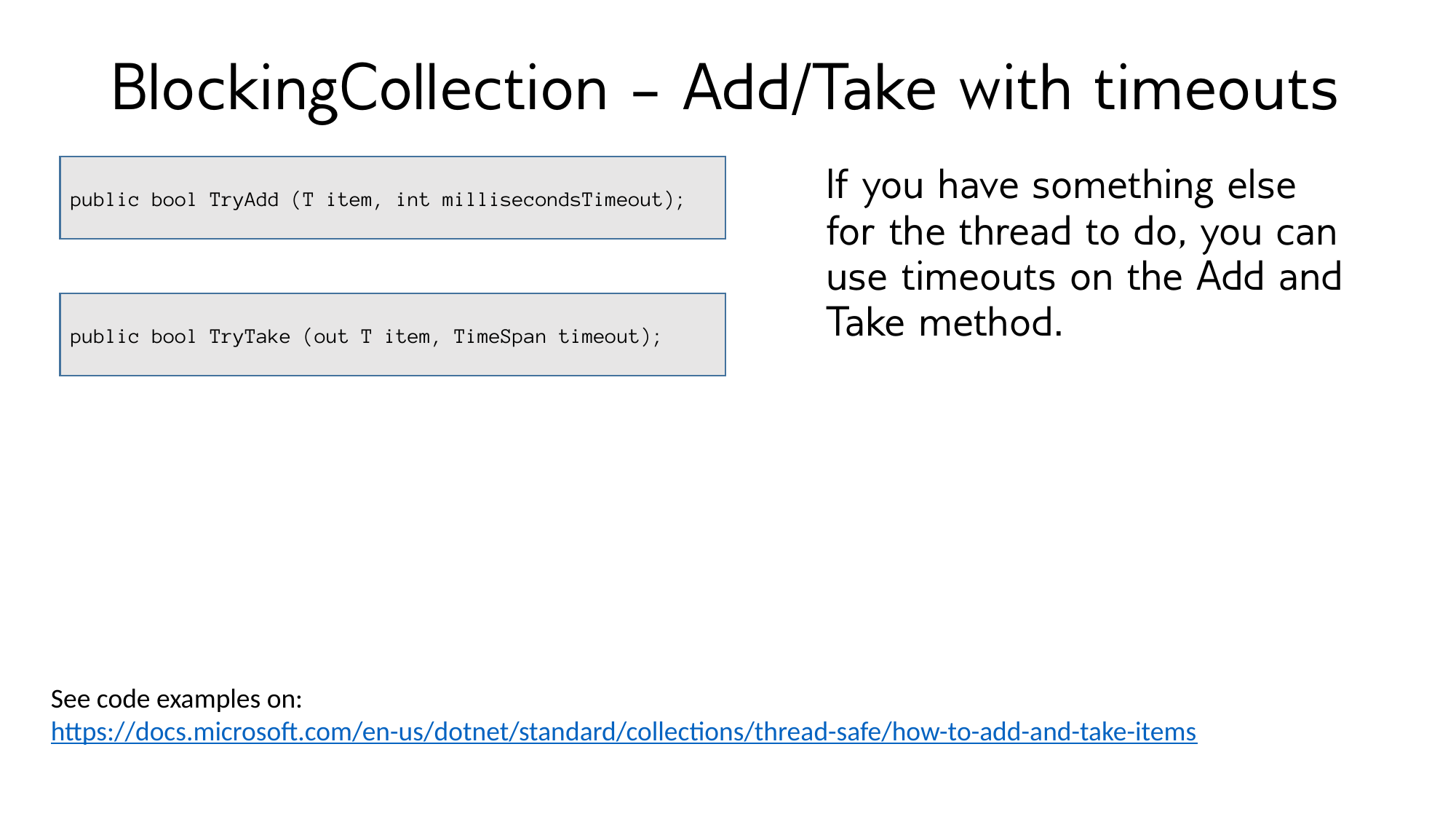

# BlockingCollection – Add/Take with timeouts
public bool TryAdd (T item, int millisecondsTimeout);
If you have something else for the thread to do, you can use timeouts on the Add and Take method.
public bool TryTake (out T item, TimeSpan timeout);

See code examples on:
https://docs.microsoft.com/en-us/dotnet/standard/collections/thread-safe/how-to-add-and-take-items